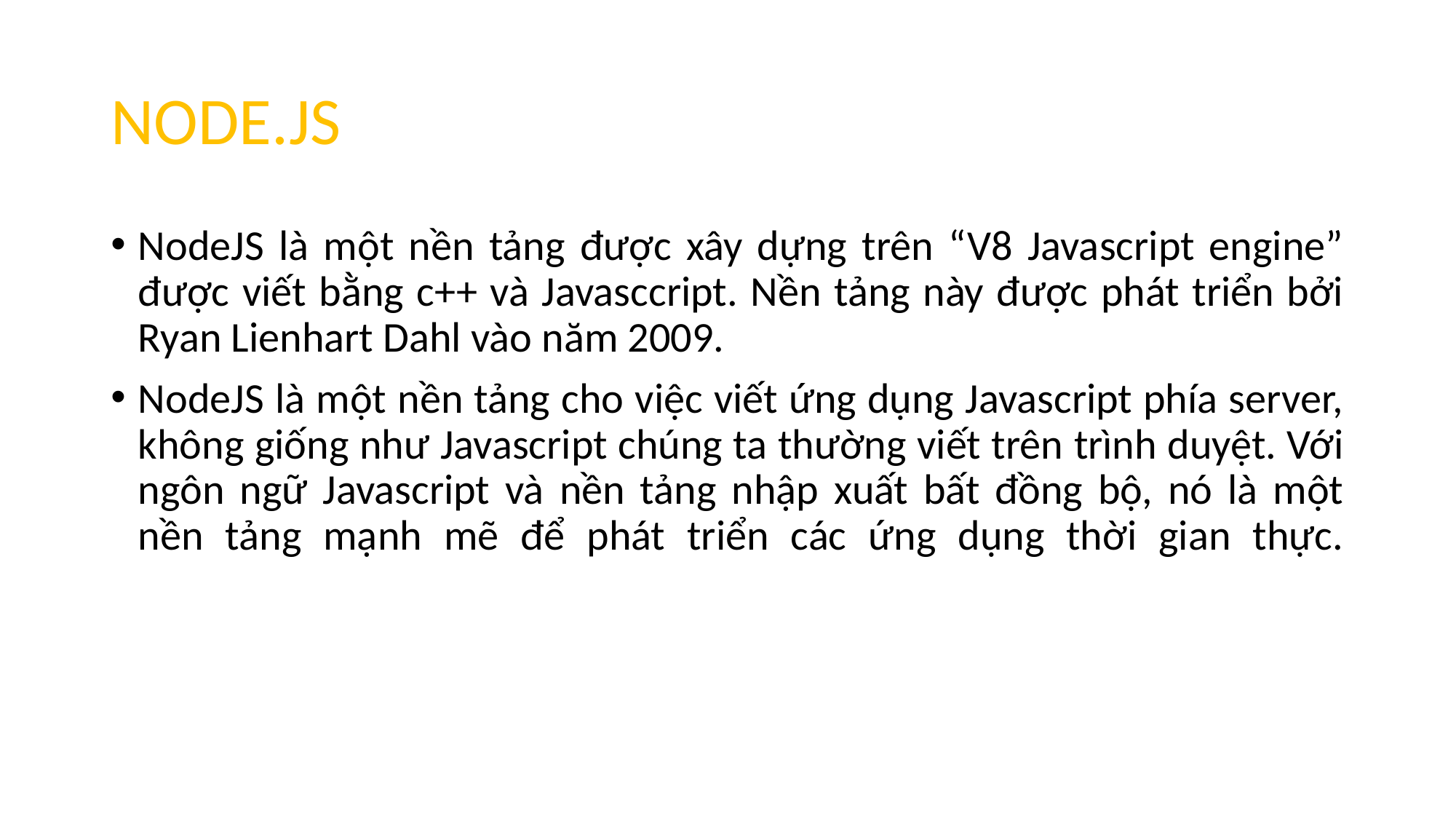

# NODE.JS
NodeJS là một nền tảng được xây dựng trên “V8 Javascript engine” được viết bằng c++ và Javasccript. Nền tảng này được phát triển bởi Ryan Lienhart Dahl vào năm 2009.
NodeJS là một nền tảng cho việc viết ứng dụng Javascript phía server, không giống như Javascript chúng ta thường viết trên trình duyệt. Với ngôn ngữ Javascript và nền tảng nhập xuất bất đồng bộ, nó là một nền tảng mạnh mẽ để phát triển các ứng dụng thời gian thực.